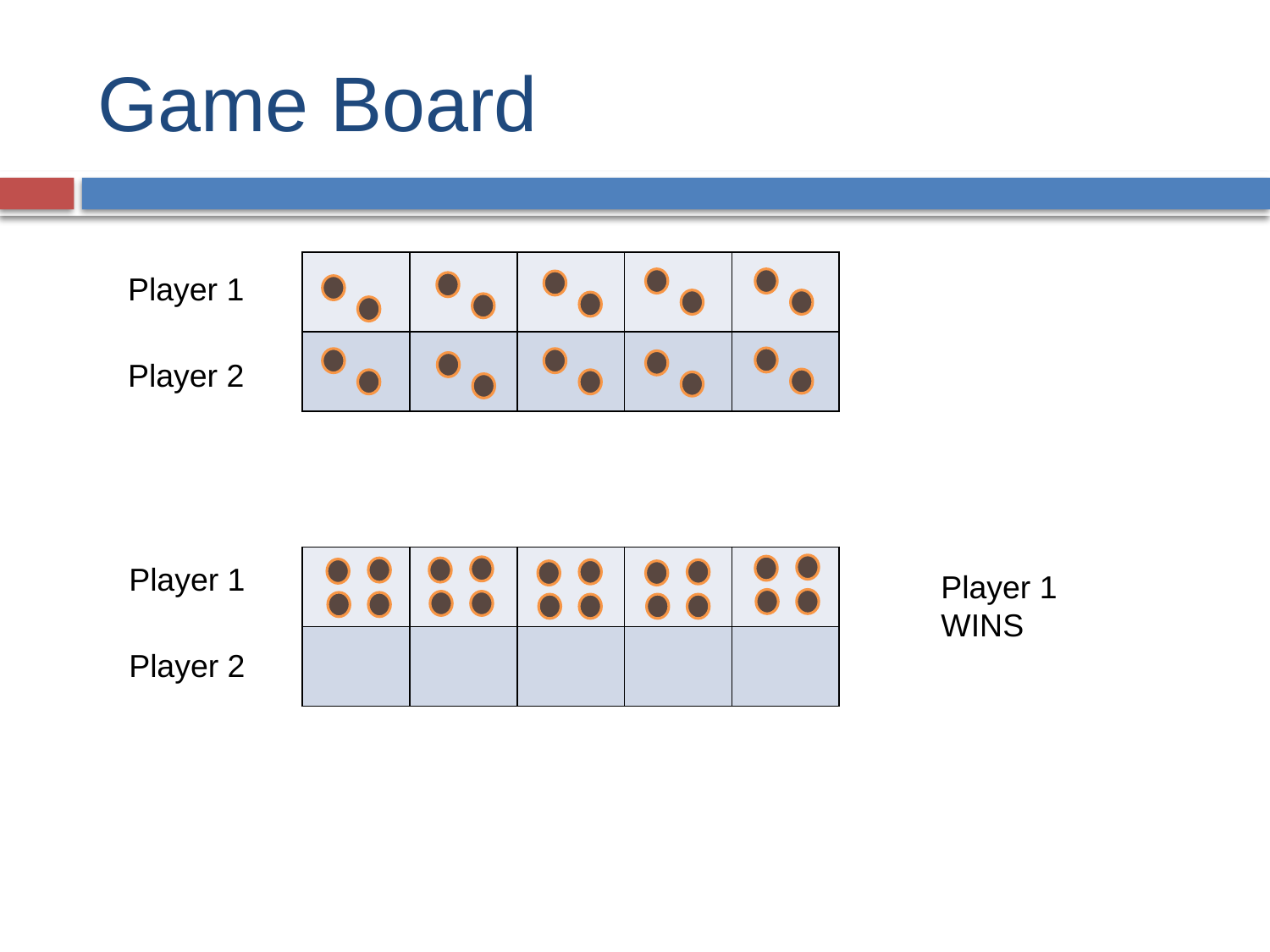

# Game Board
|  |  |  |  |  |
| --- | --- | --- | --- | --- |
|  |  |  |  |  |
Player 1

Player 2
|  |  |  |  |  |
| --- | --- | --- | --- | --- |
|  |  |  |  |  |
Player 1

Player 1 WINS

Player 2